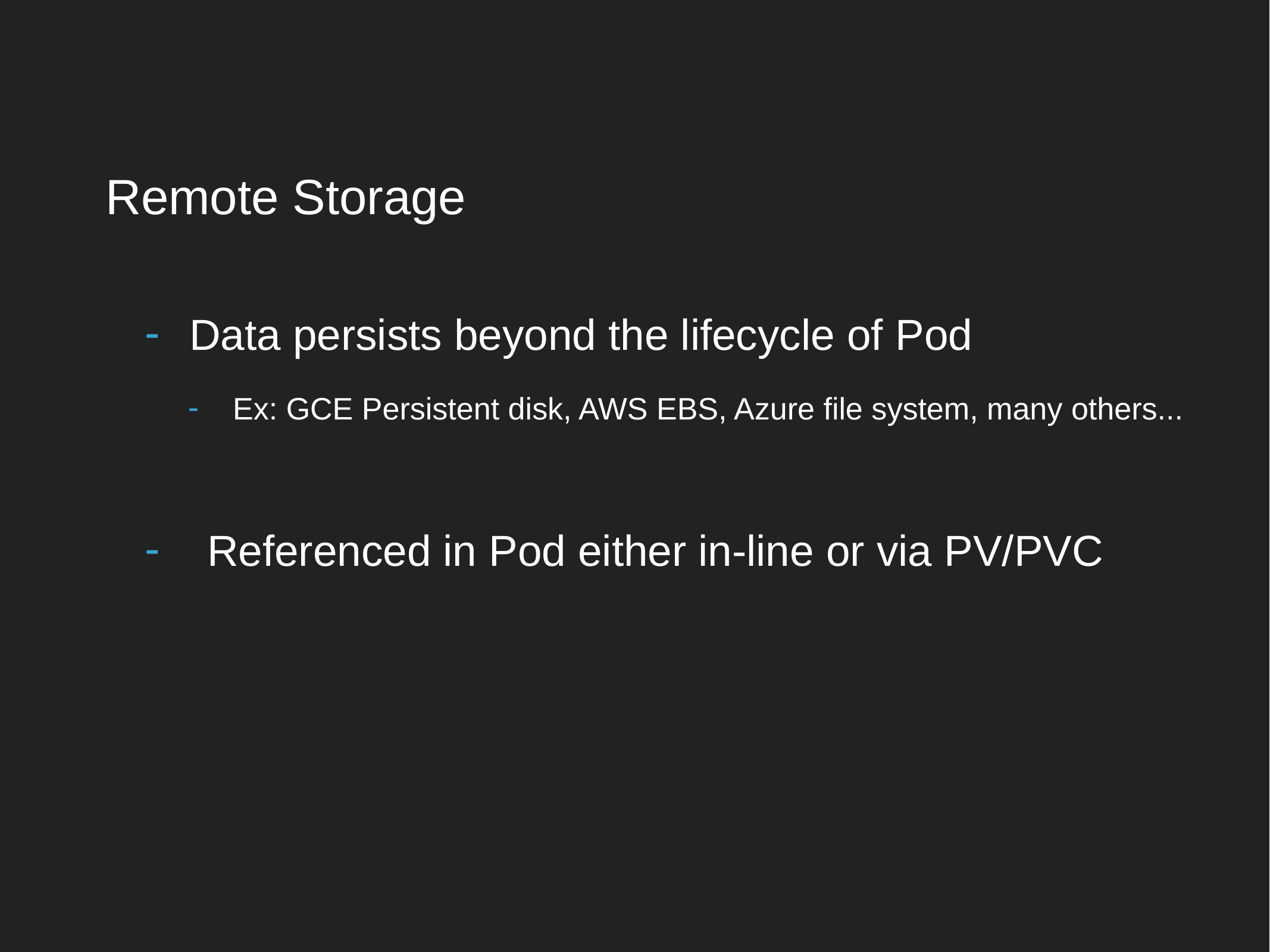

Remote Storage
Data persists beyond the lifecycle of Pod
Ex: GCE Persistent disk, AWS EBS, Azure file system, many others...

Referenced in Pod either in-line or via PV/PVC